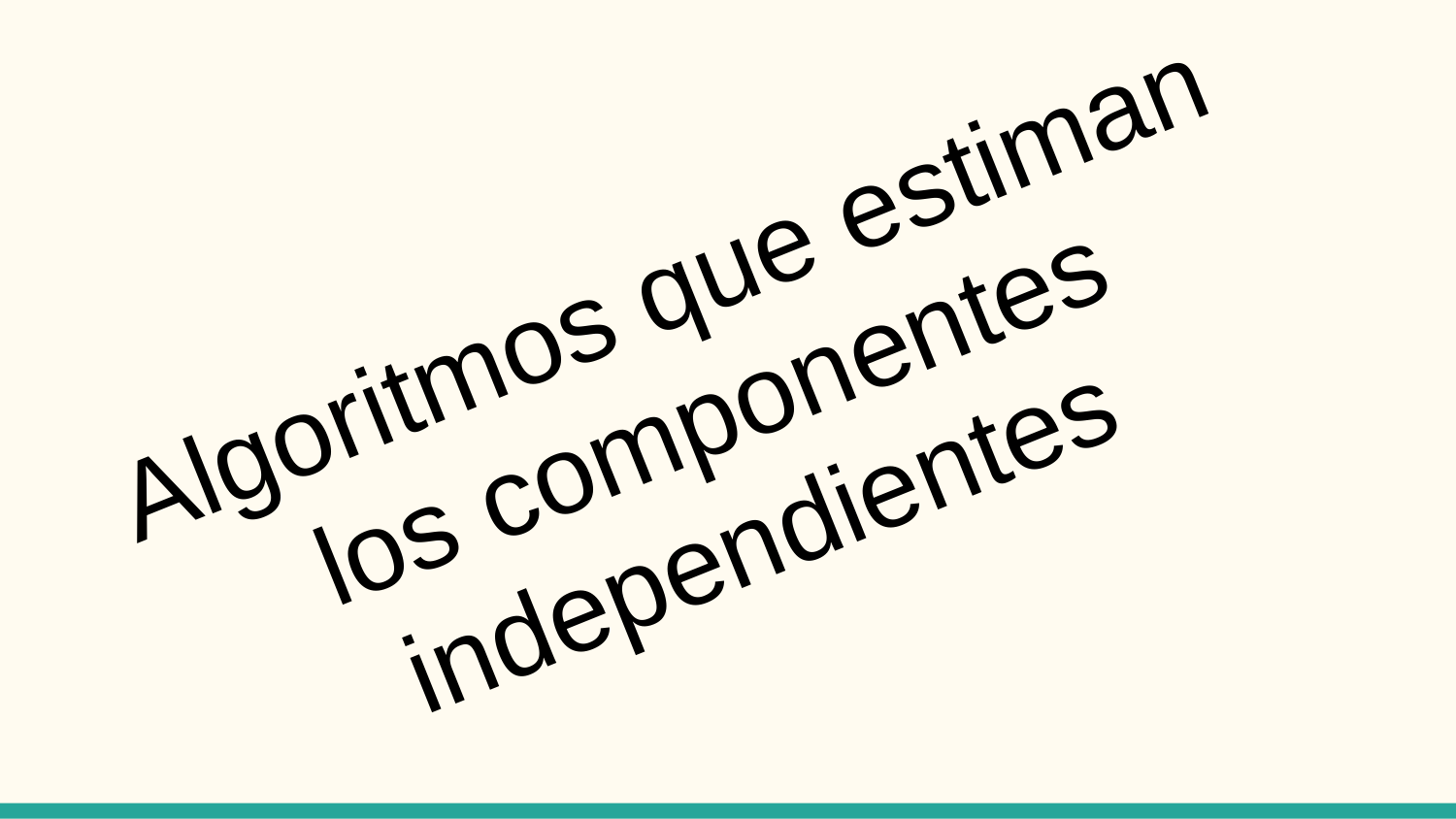

# Algoritmos que estiman los componentes independientes